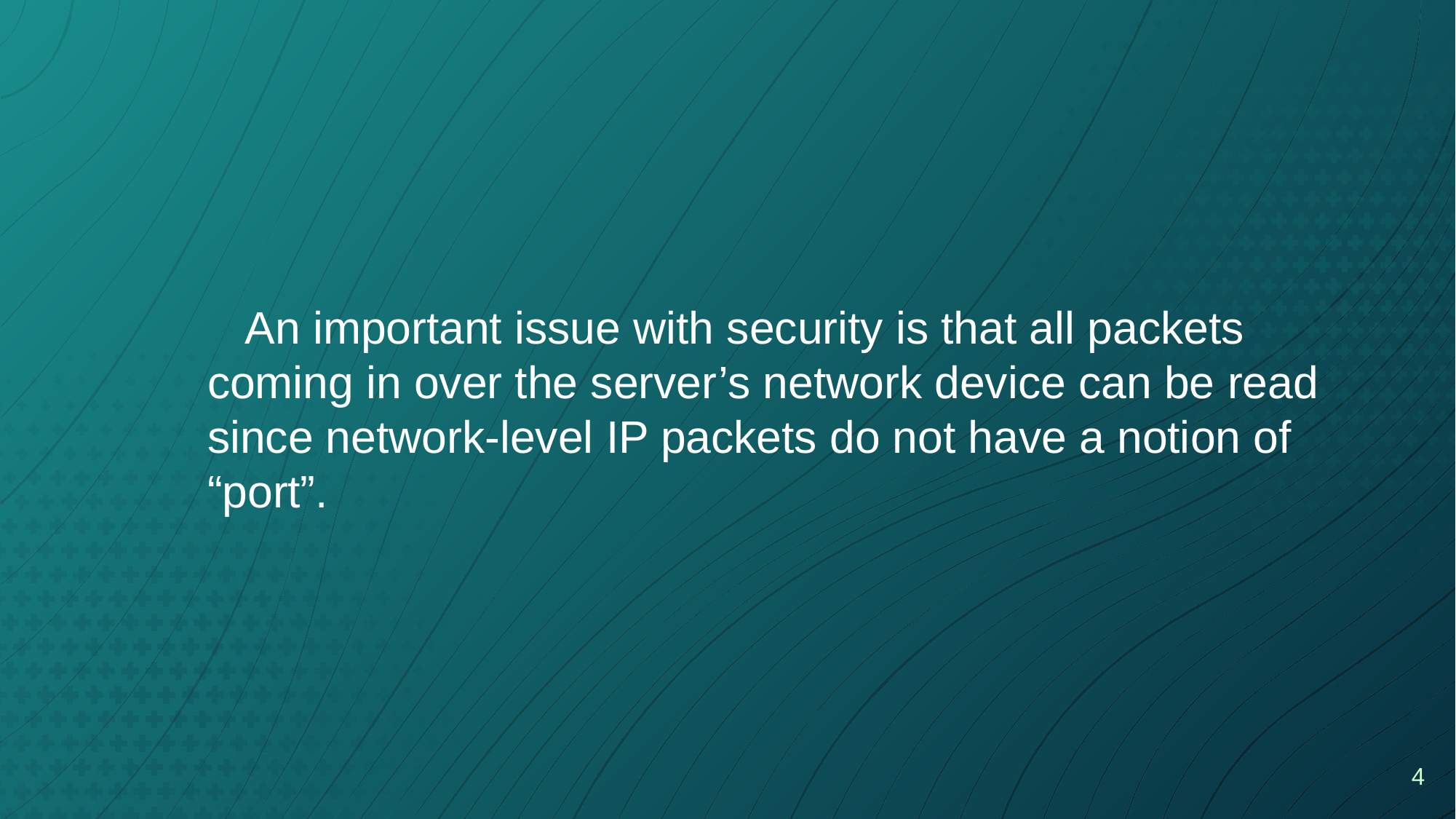

An important issue with security is that all packets coming in over the server’s network device can be read since network-level IP packets do not have a notion of “port”.
4